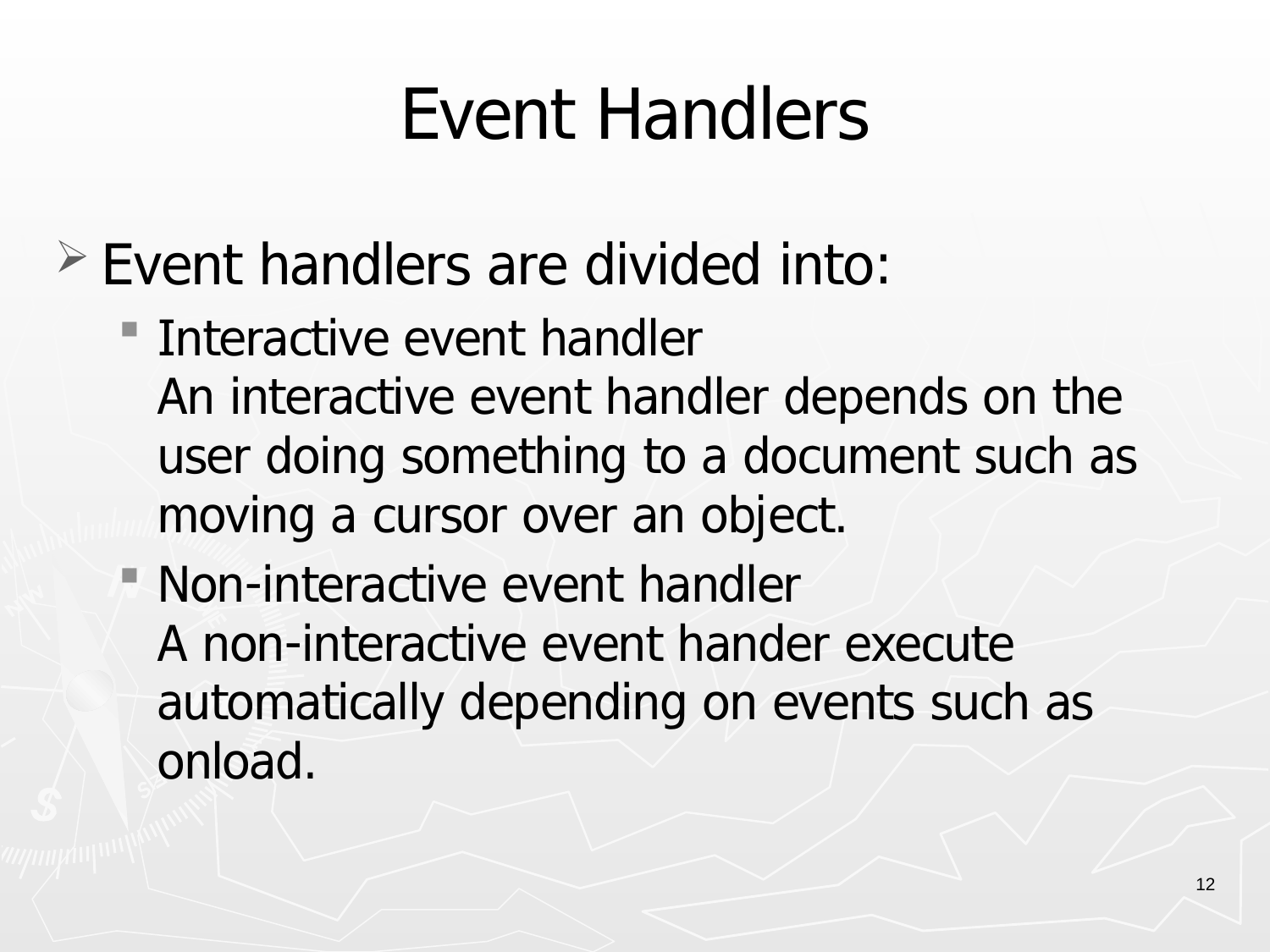

# Event Handlers
Event handlers are divided into:
Interactive event handler
An interactive event handler depends on the user doing something to a document such as moving a cursor over an object.
Non-interactive event handler
A non-interactive event hander execute automatically depending on events such as onload.

12